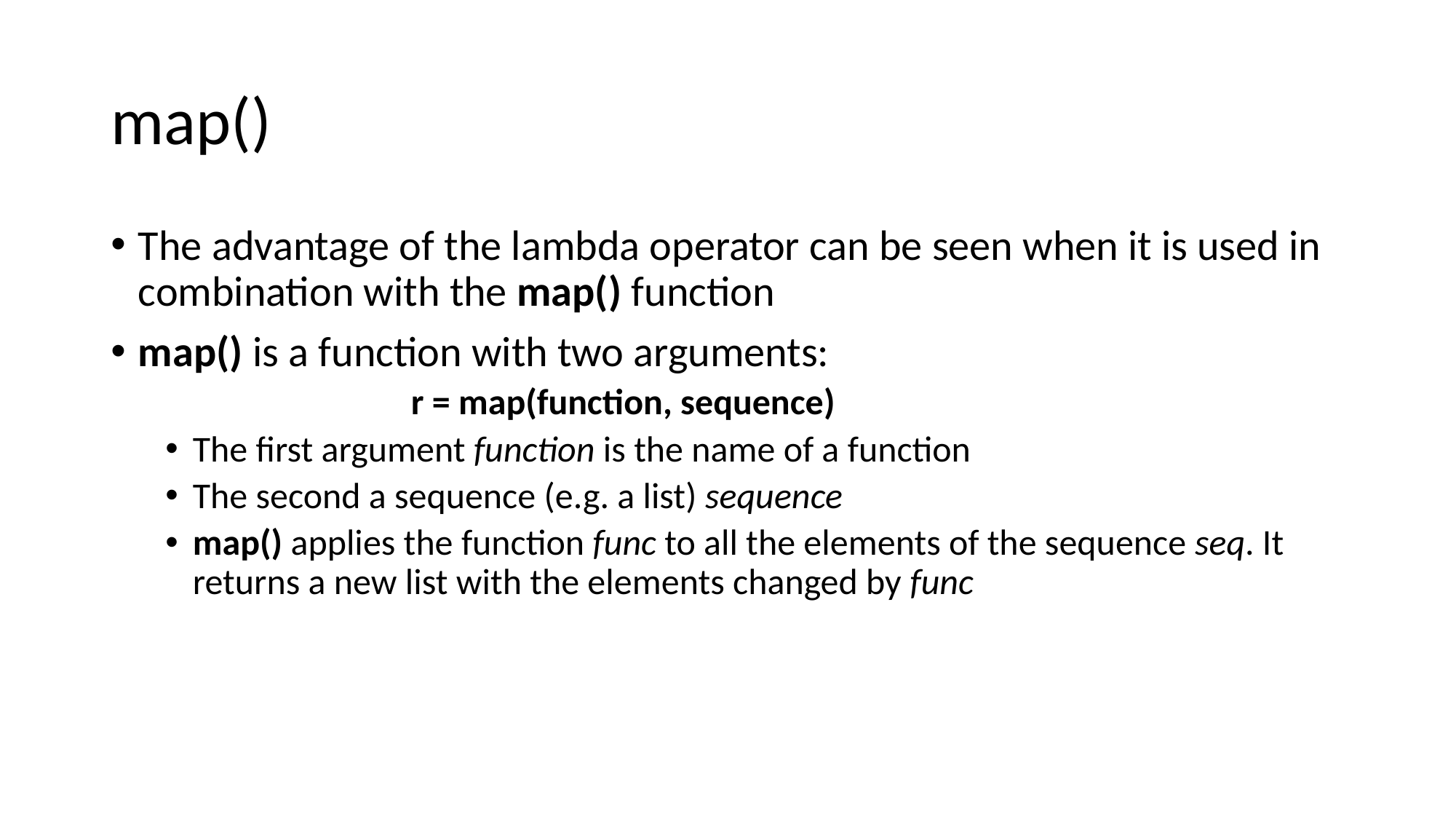

# map()
The advantage of the lambda operator can be seen when it is used in combination with the map() function
map() is a function with two arguments:
			r = map(function, sequence)
The first argument function is the name of a function
The second a sequence (e.g. a list) sequence
map() applies the function func to all the elements of the sequence seq. It returns a new list with the elements changed by func